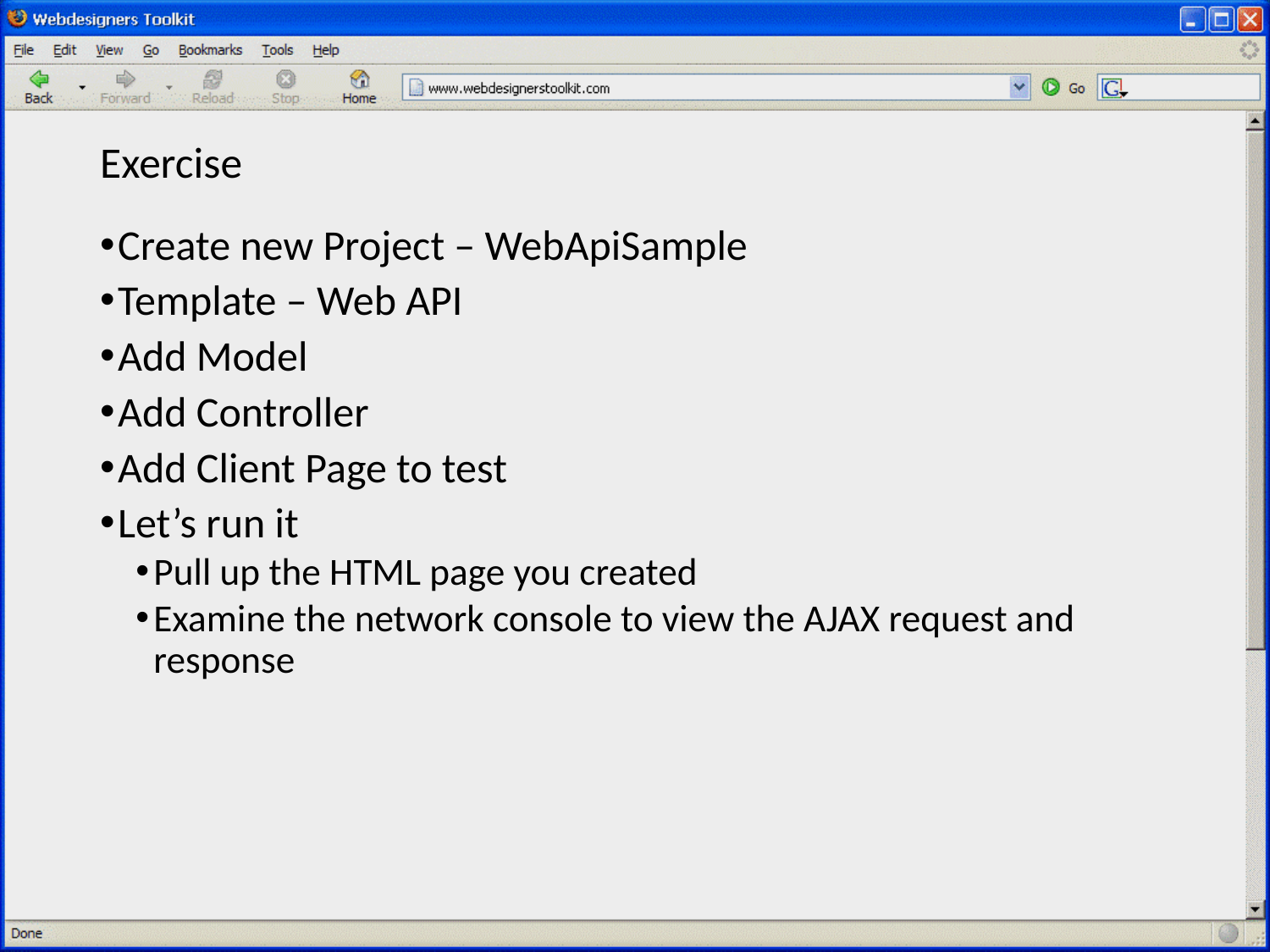

# Exercise
Create new Project – WebApiSample
Template – Web API
Add Model
Add Controller
Add Client Page to test
Let’s run it
Pull up the HTML page you created
Examine the network console to view the AJAX request and response